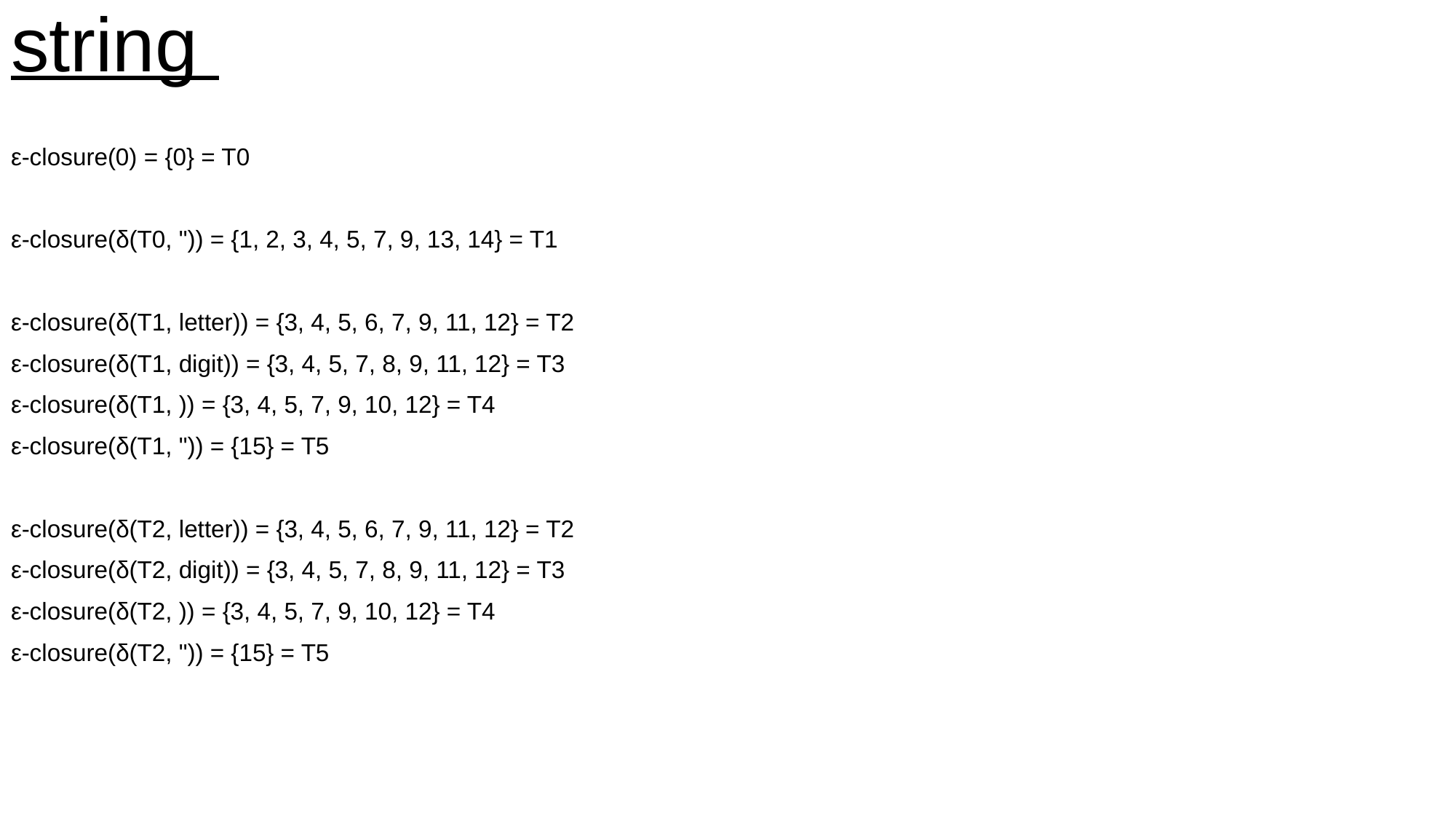

# string
ε-closure(0) = {0} = T0

ε-closure(δ(T0, ")) = {1, 2, 3, 4, 5, 7, 9, 13, 14} = T1

ε-closure(δ(T1, letter)) = {3, 4, 5, 6, 7, 9, 11, 12} = T2
ε-closure(δ(T1, digit)) = {3, 4, 5, 7, 8, 9, 11, 12} = T3
ε-closure(δ(T1, )) = {3, 4, 5, 7, 9, 10, 12} = T4
ε-closure(δ(T1, ")) = {15} = T5

ε-closure(δ(T2, letter)) = {3, 4, 5, 6, 7, 9, 11, 12} = T2
ε-closure(δ(T2, digit)) = {3, 4, 5, 7, 8, 9, 11, 12} = T3
ε-closure(δ(T2, )) = {3, 4, 5, 7, 9, 10, 12} = T4
ε-closure(δ(T2, ")) = {15} = T5